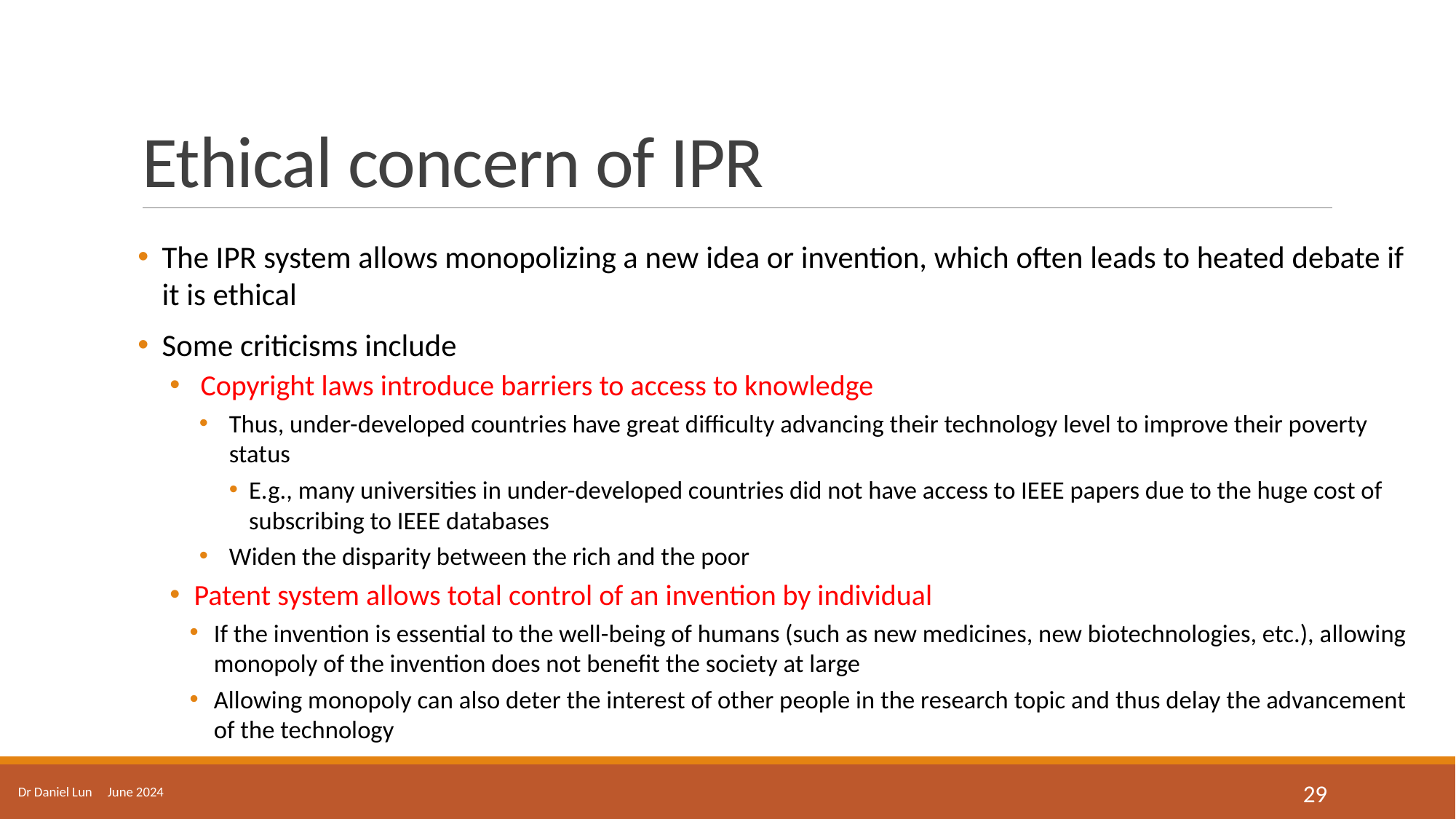

# Ethical concern of IPR
The IPR system allows monopolizing a new idea or invention, which often leads to heated debate if it is ethical
Some criticisms include
 Copyright laws introduce barriers to access to knowledge
Thus, under-developed countries have great difficulty advancing their technology level to improve their poverty status
E.g., many universities in under-developed countries did not have access to IEEE papers due to the huge cost of subscribing to IEEE databases
Widen the disparity between the rich and the poor
Patent system allows total control of an invention by individual
If the invention is essential to the well-being of humans (such as new medicines, new biotechnologies, etc.), allowing monopoly of the invention does not benefit the society at large
Allowing monopoly can also deter the interest of other people in the research topic and thus delay the advancement of the technology

Dr Daniel Lun     June 2024
29